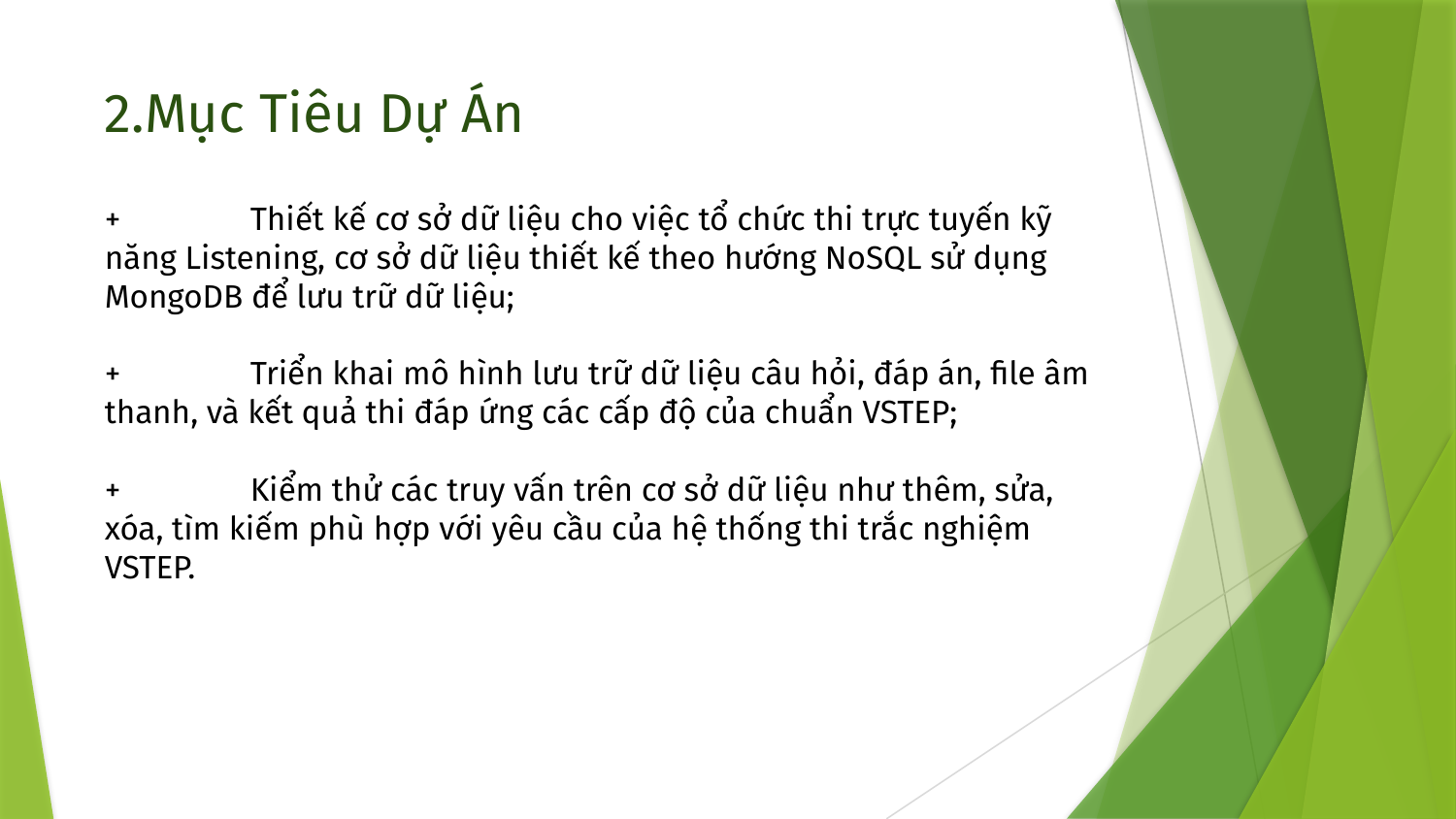

# 2.Mục Tiêu Dự Án
+	Thiết kế cơ sở dữ liệu cho việc tổ chức thi trực tuyến kỹ năng Listening, cơ sở dữ liệu thiết kế theo hướng NoSQL sử dụng MongoDB để lưu trữ dữ liệu;

+	Triển khai mô hình lưu trữ dữ liệu câu hỏi, đáp án, file âm thanh, và kết quả thi đáp ứng các cấp độ của chuẩn VSTEP;

+	Kiểm thử các truy vấn trên cơ sở dữ liệu như thêm, sửa, xóa, tìm kiếm phù hợp với yêu cầu của hệ thống thi trắc nghiệm VSTEP.